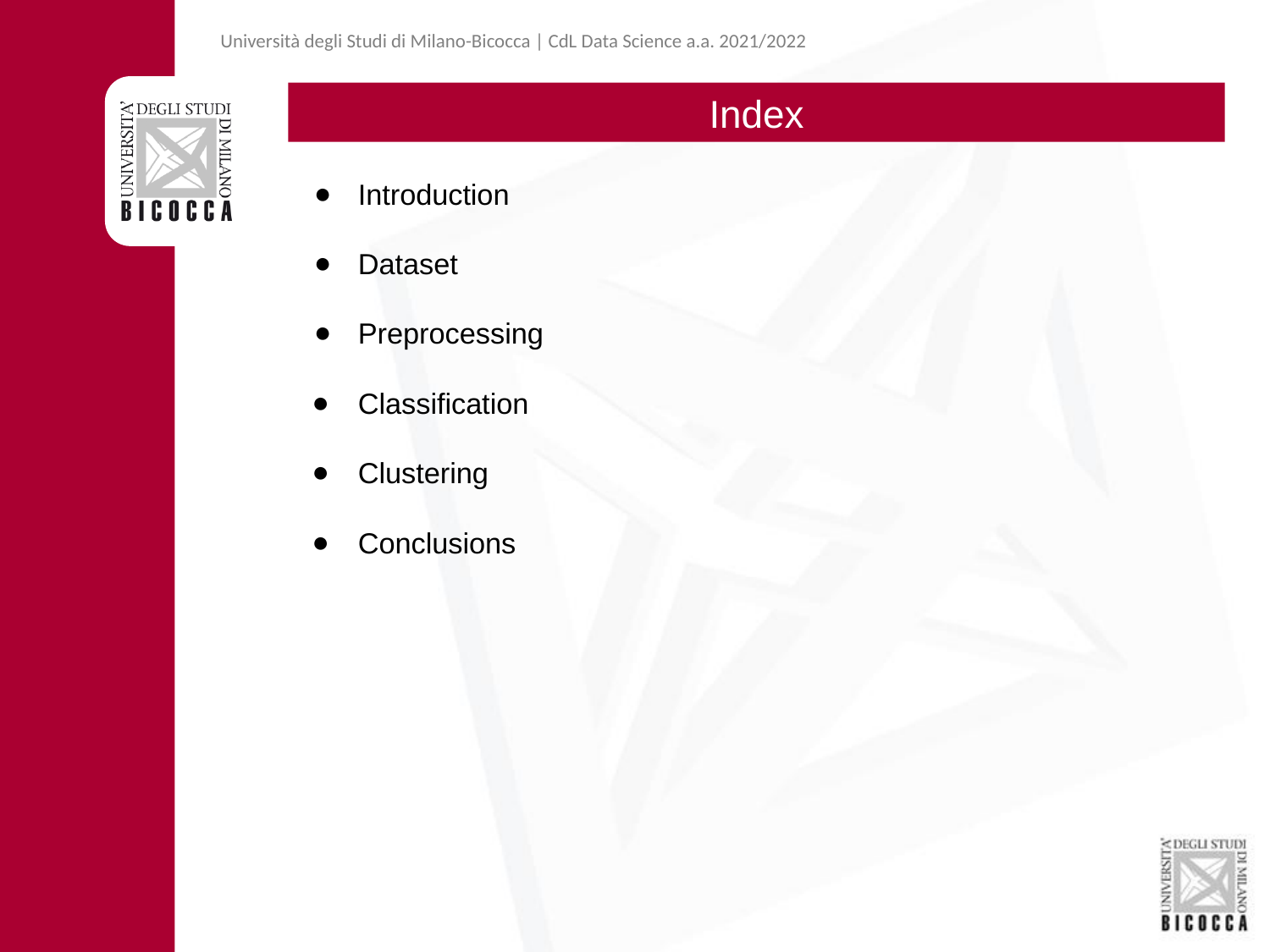

Università degli Studi di Milano-Bicocca | CdL Data Science a.a. 2021/2022
Index
Introduction

Dataset

Preprocessing

Classification

Clustering

Conclusions